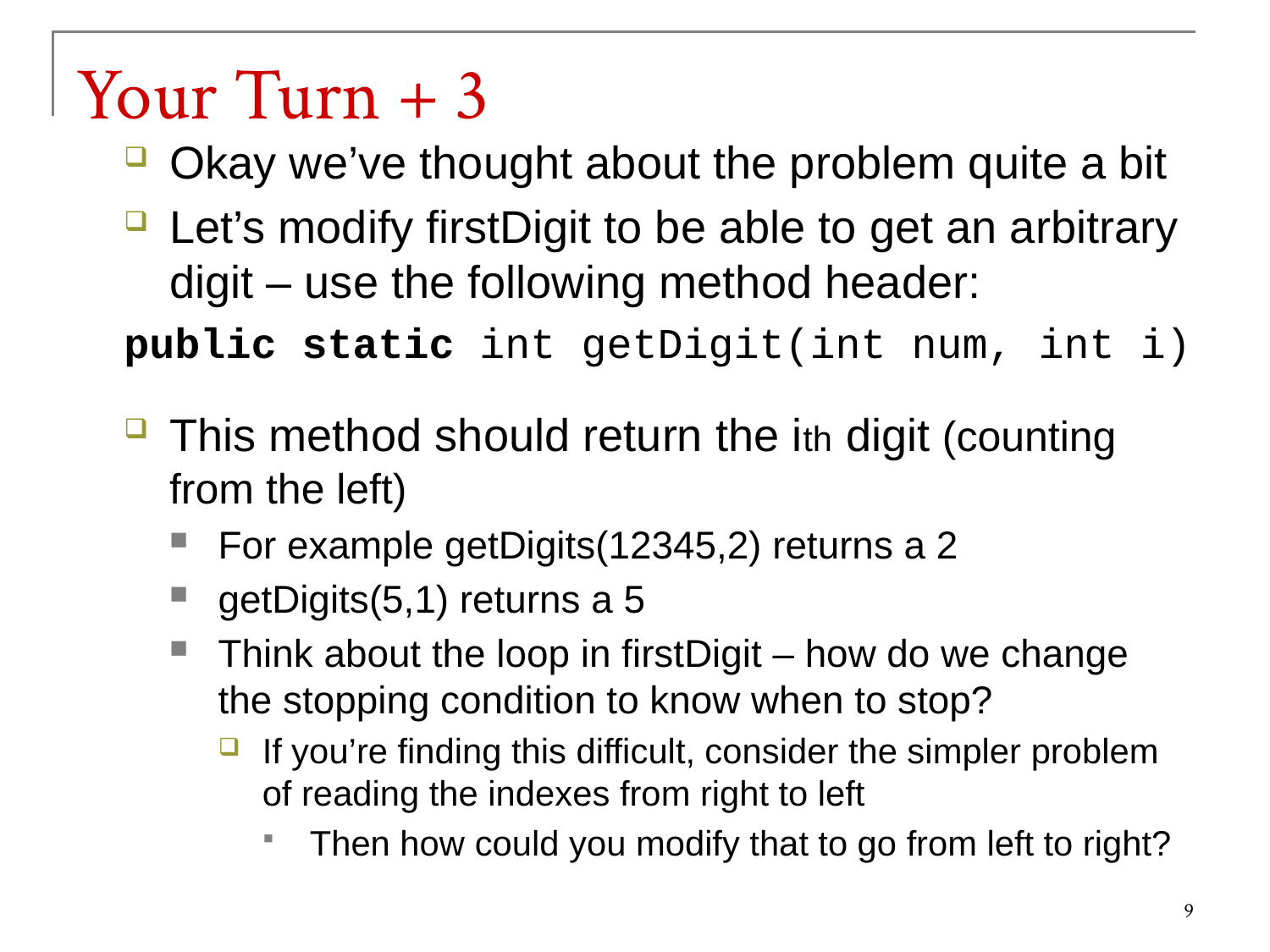

# Your Turn + 3
Okay we’ve thought about the problem quite a bit
Let’s modify firstDigit to be able to get an arbitrary digit – use the following method header:
public static int getDigit(int num, int i)

This method should return the ith digit (counting from the left)
For example getDigits(12345,2) returns a 2
getDigits(5,1) returns a 5
Think about the loop in firstDigit – how do we change the stopping condition to know when to stop?
If you’re finding this difficult, consider the simpler problem of reading the indexes from right to left
Then how could you modify that to go from left to right?
9